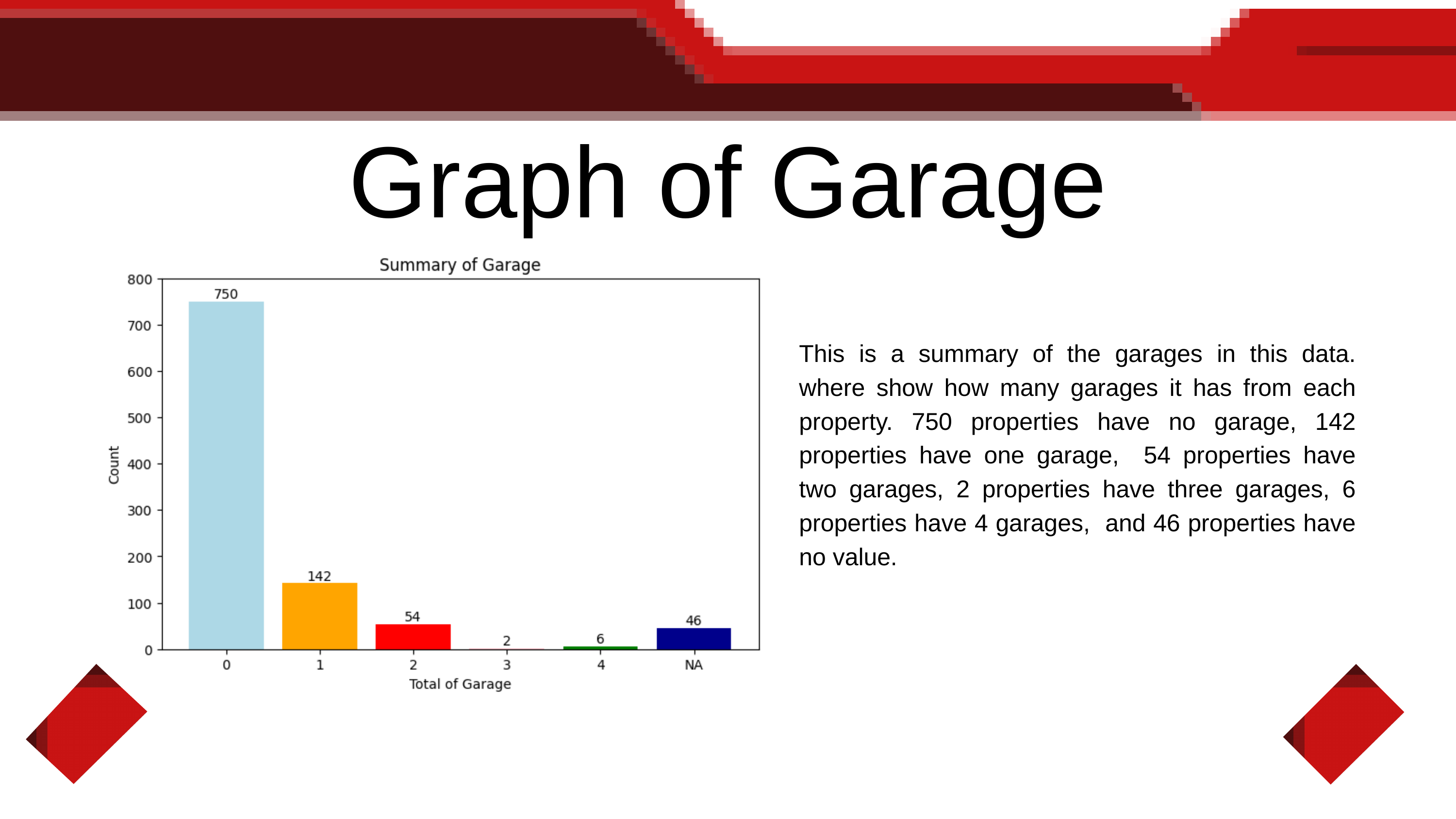

Graph of Garage

This is a summary of the garages in this data. where show how many garages it has from each property. 750 properties have no garage, 142 properties have one garage,  54 properties have two garages, 2 properties have three garages, 6 properties have 4 garages,  and 46 properties have no value.